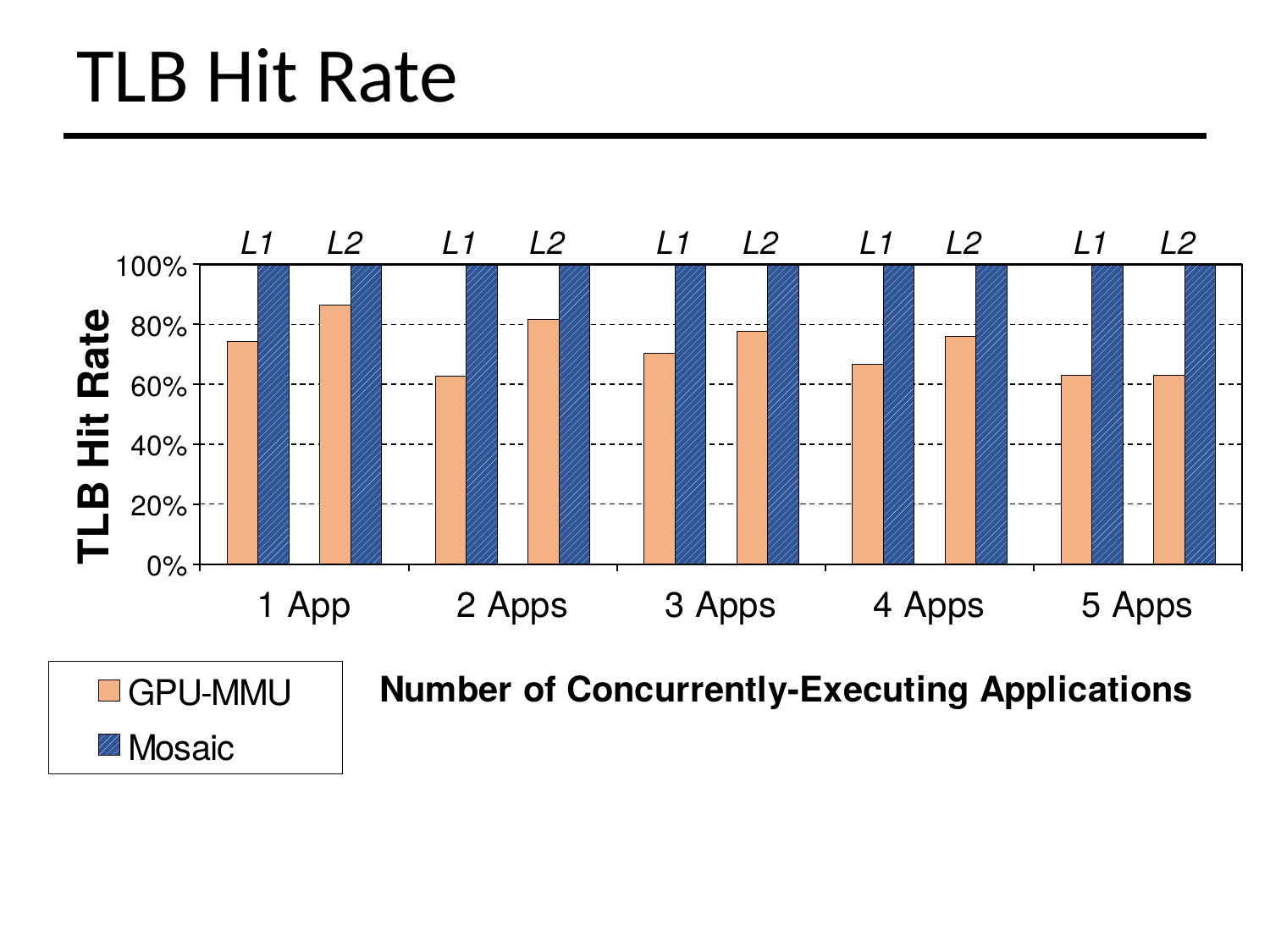

# TLB Hit Rate

[unsupported chart]

L1
L2
L1
L2
L1
L2
L1
L2
L1
L2